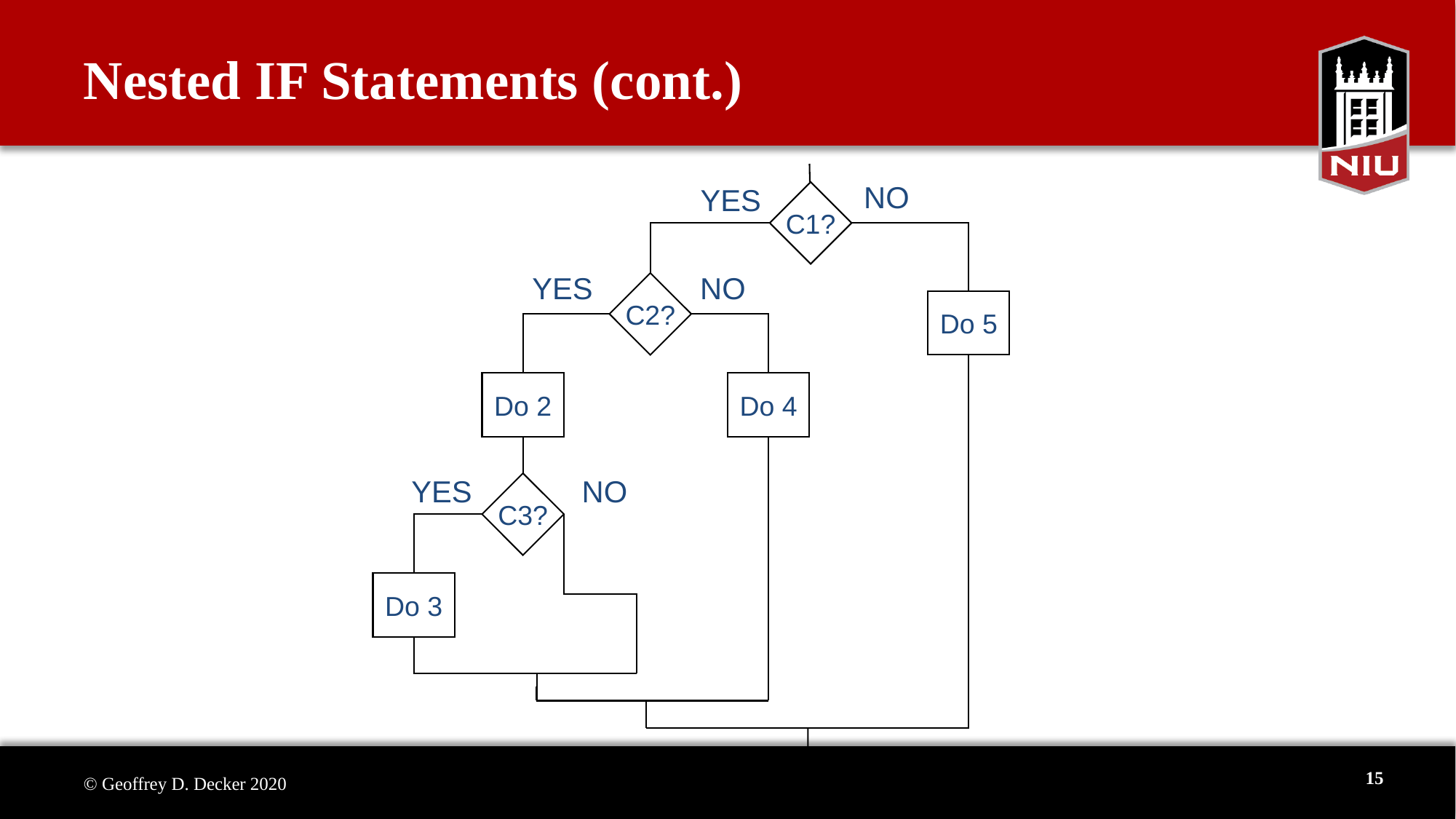

# Nested IF Statements (cont.)
NO
YES
C1?
YES
NO
C2?
Do 5
Do 2
Do 4
YES
NO
C3?
Do 3

15
© Geoffrey D. Decker 2020